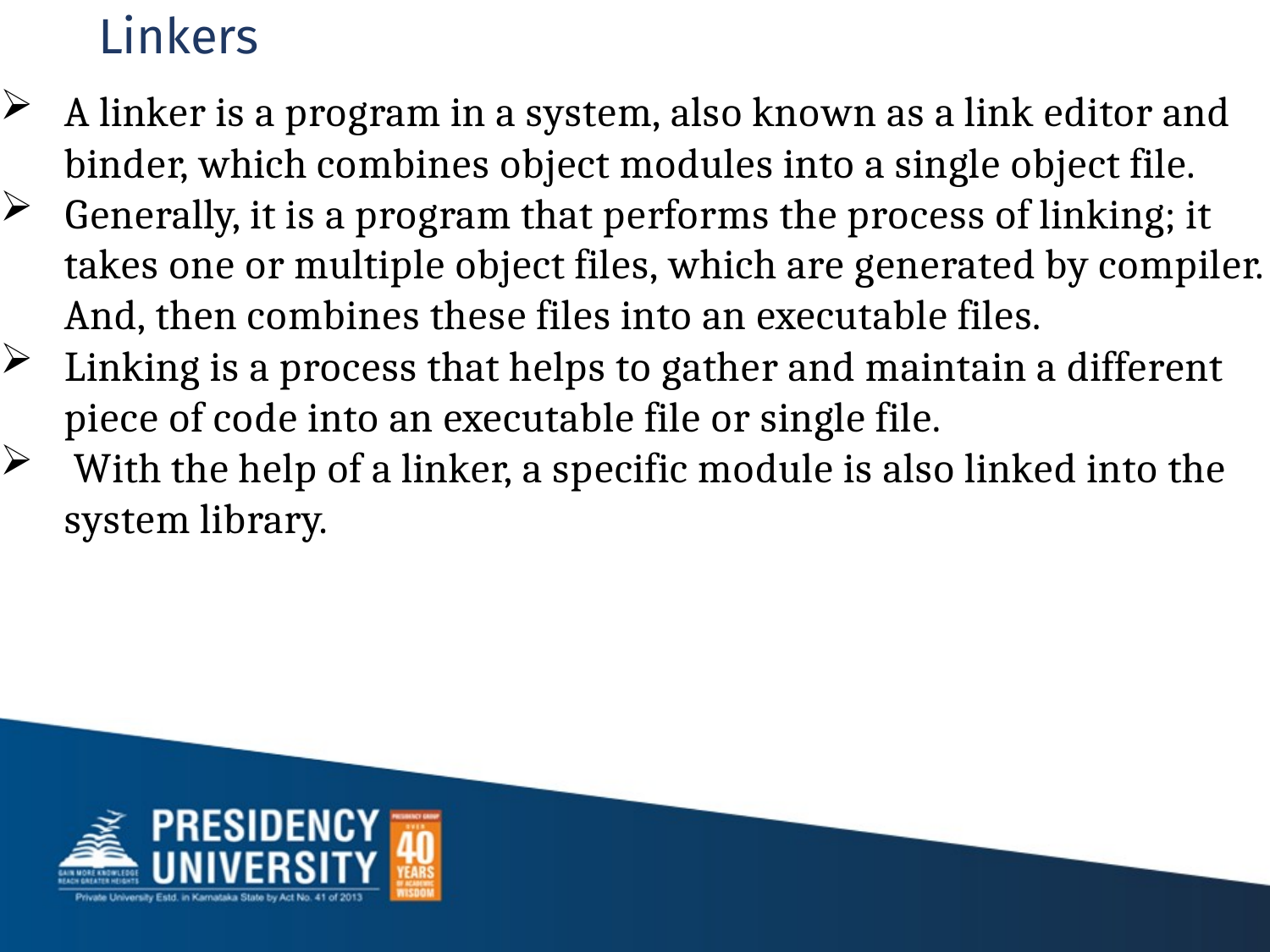

# Linkers
A linker is a program in a system, also known as a link editor and binder, which combines object modules into a single object file.
Generally, it is a program that performs the process of linking; it takes one or multiple object files, which are generated by compiler. And, then combines these files into an executable files.
Linking is a process that helps to gather and maintain a different piece of code into an executable file or single file.
 With the help of a linker, a specific module is also linked into the system library.